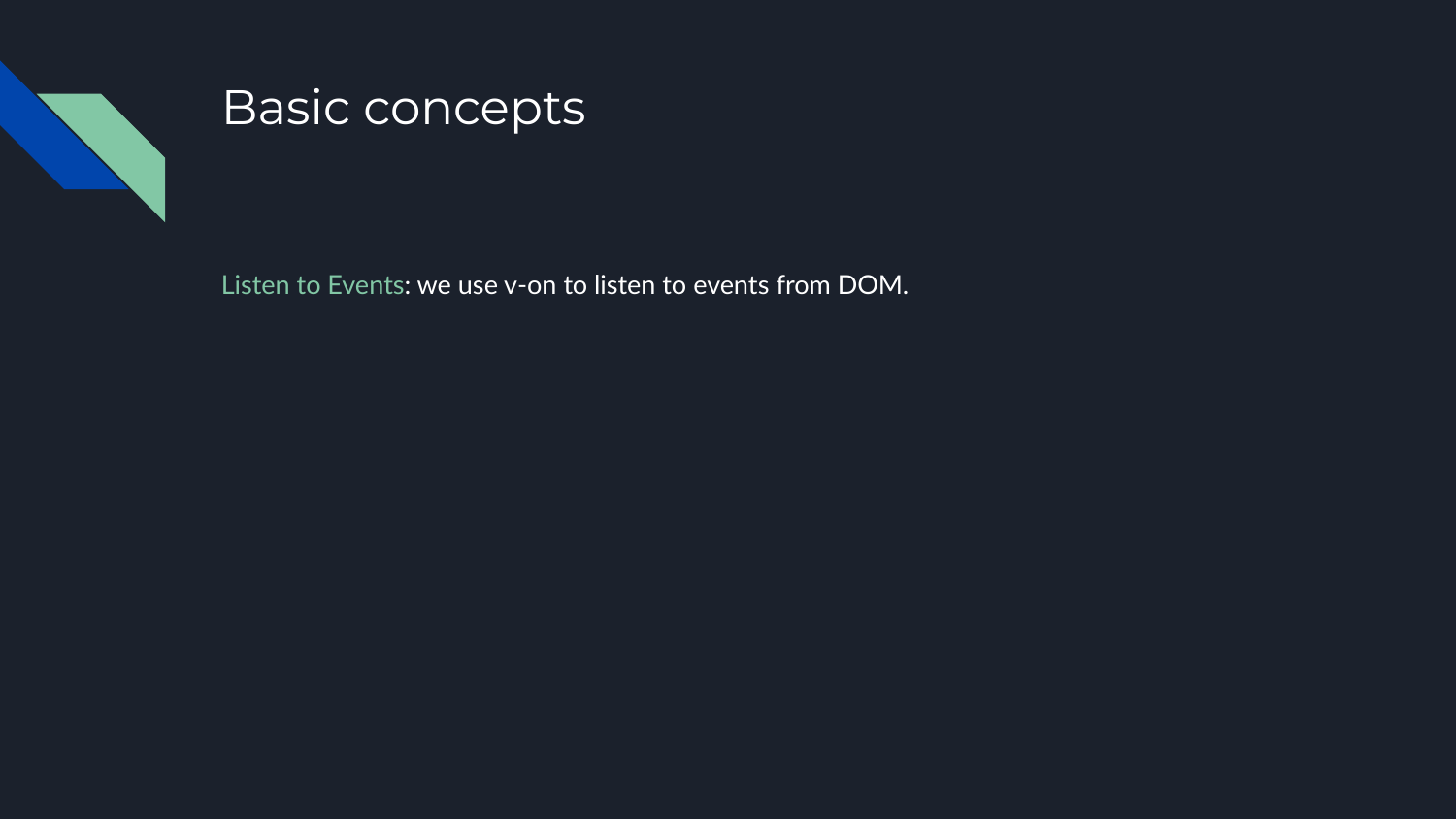

# Basic concepts
Listen to Events: we use v-on to listen to events from DOM.